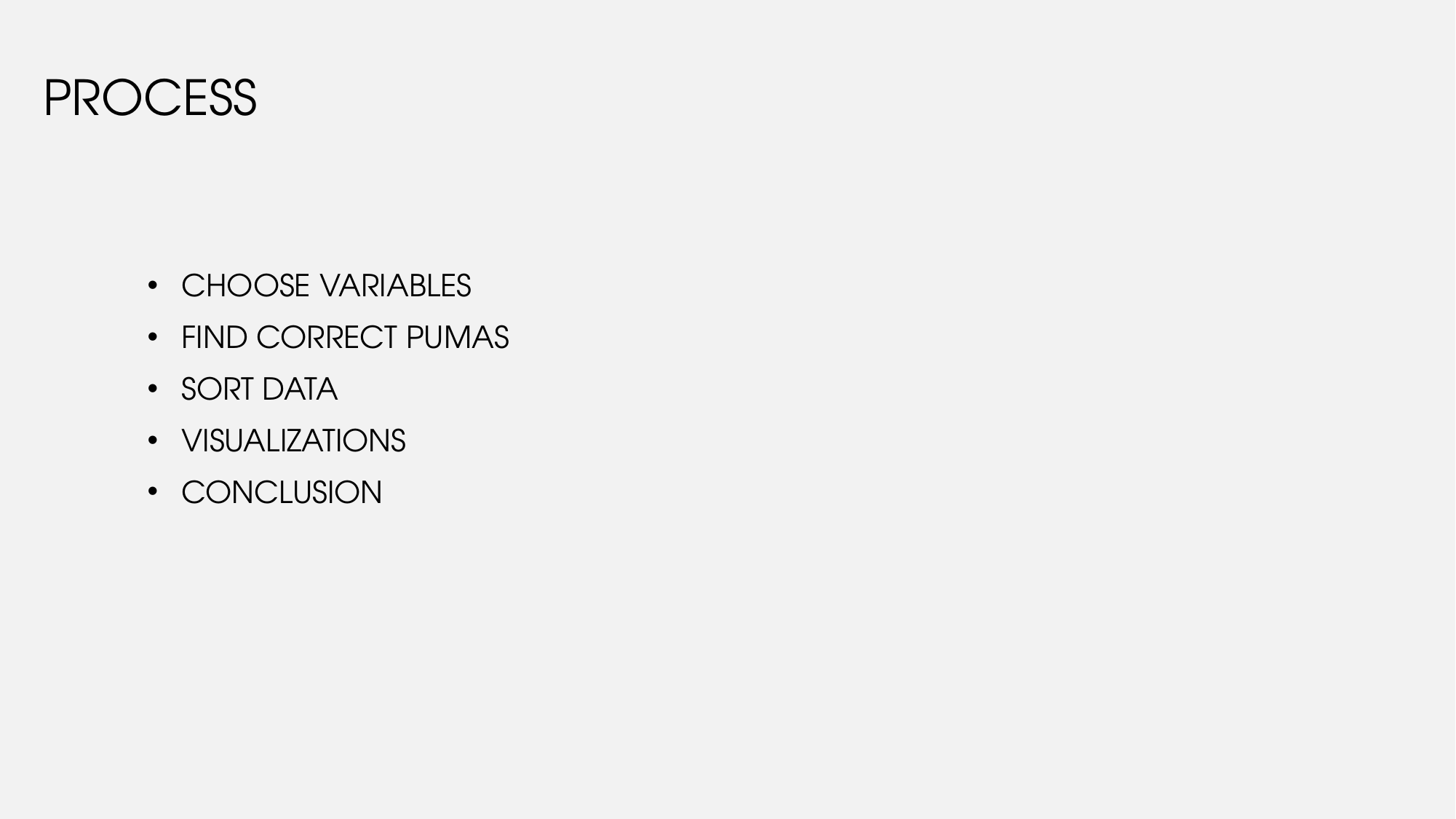

# process
Choose variables
Find correct pumas
Sort data
Visualizations
Conclusion